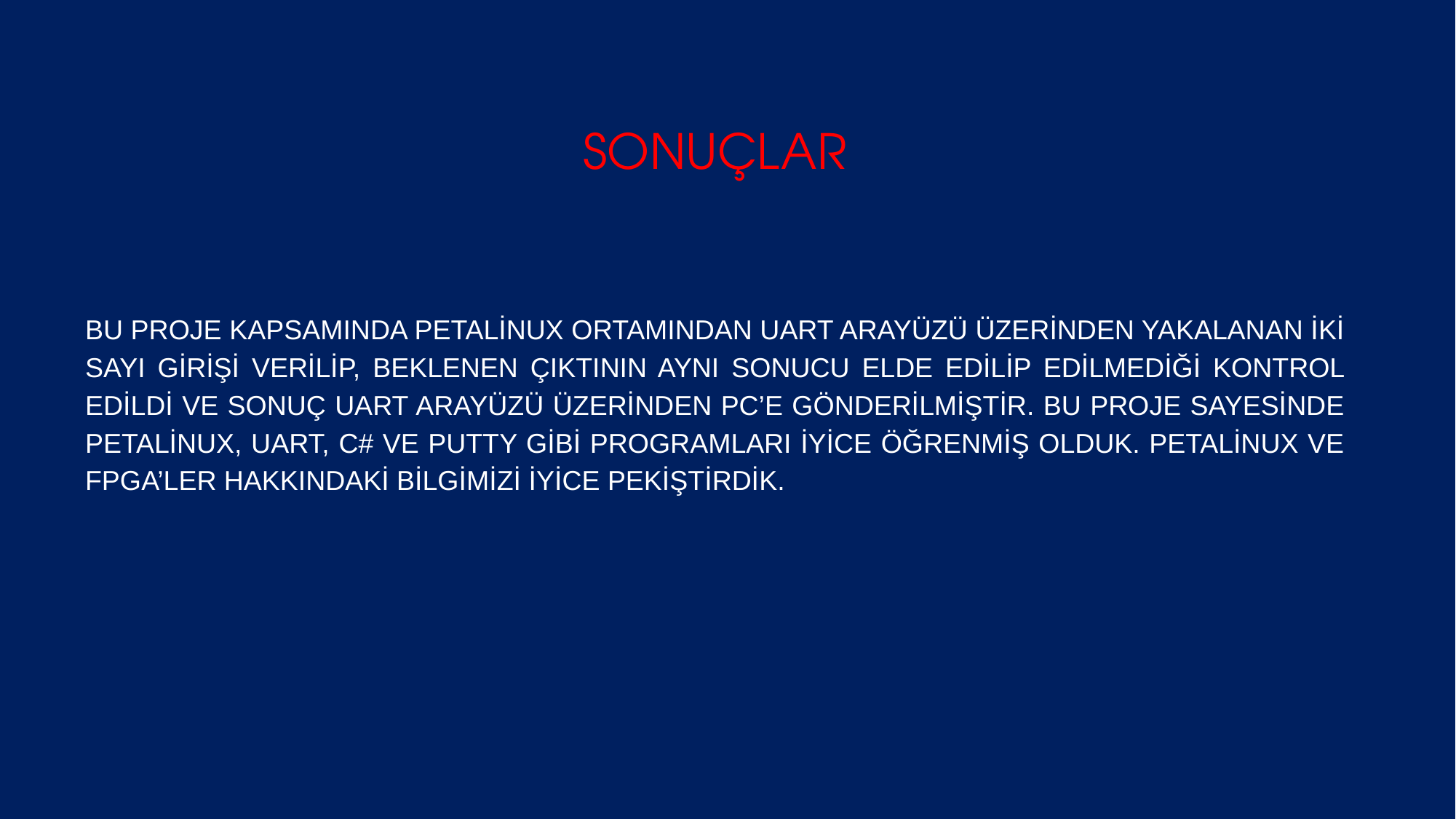

# sonuçlar
Bu proje kapsamında Petalinux ortamından UART arayüzü üzerinden yakalanan iki sayı girişi verilip, beklenen çıktının aynı sonucu elde edilip edilmediği kontrol edildi ve sonuç UART arayüzü üzerinden PC’e gönderilmiştir. Bu proje sayesinde petalinux, Uart, C# ve PuTTY gibi programları iyice öğrenmiş olduk. Petalinux ve FPGA’ler hakkındaki bilgimizi iyice pekiştirdik.